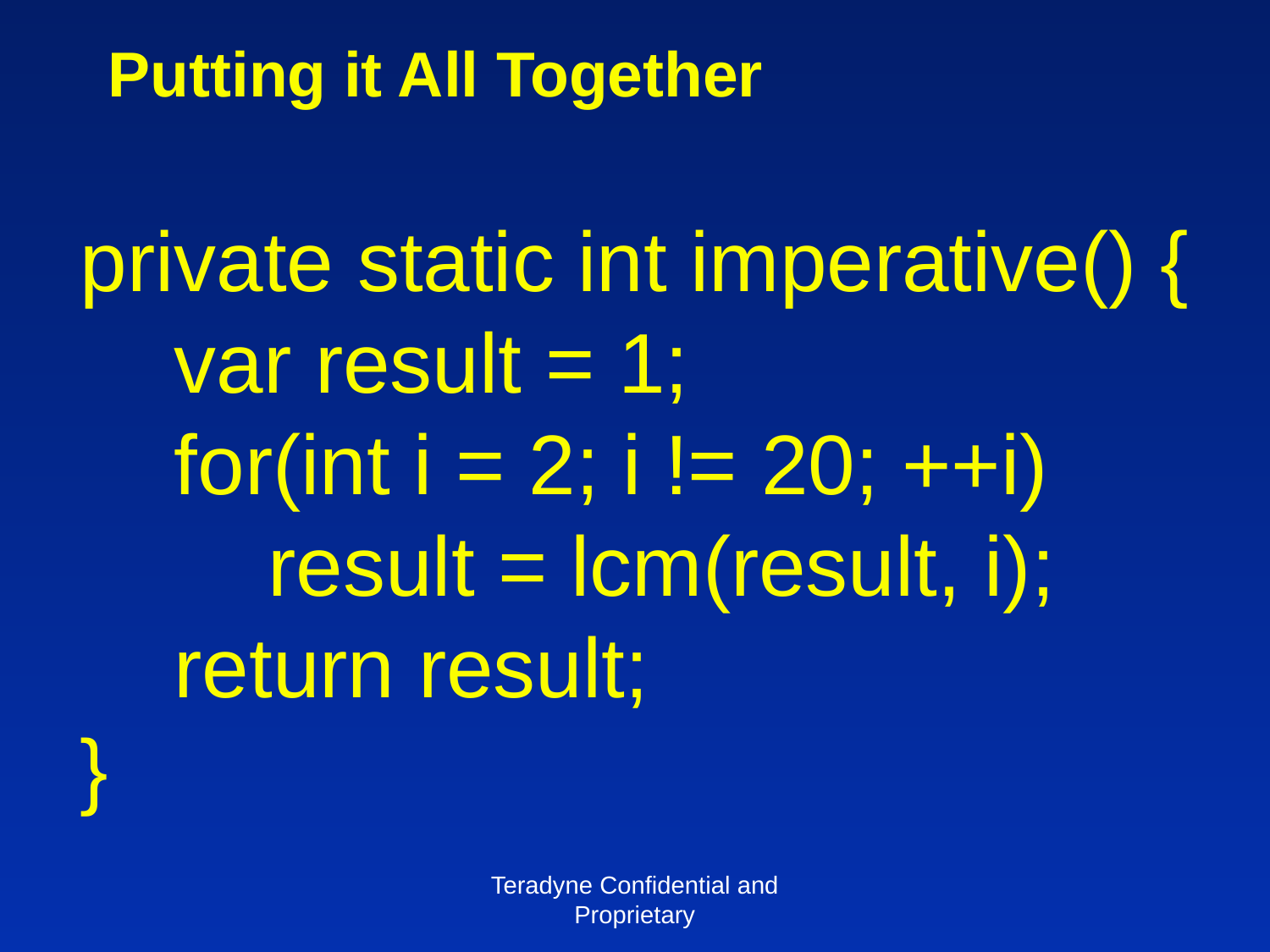

# Putting it All Together
private static int imperative() {
    var result = 1;
    for(int i = 2; i != 20; ++i)
        result = lcm(result, i);
    return result;
}
Teradyne Confidential and Proprietary